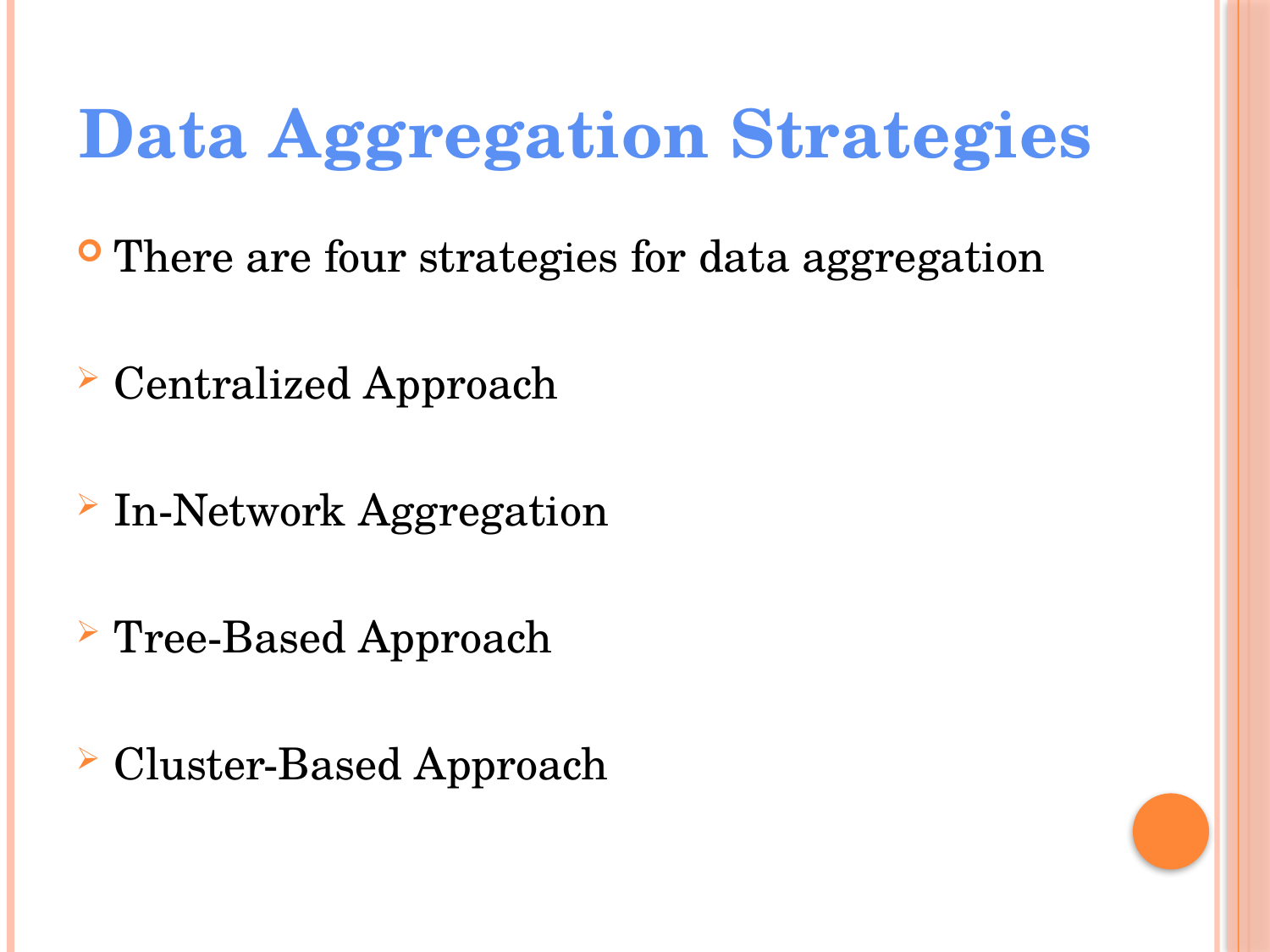

Data Aggregation Strategies
There are four strategies for data aggregation

Centralized Approach

In-Network Aggregation

Tree-Based Approach

Cluster-Based Approach